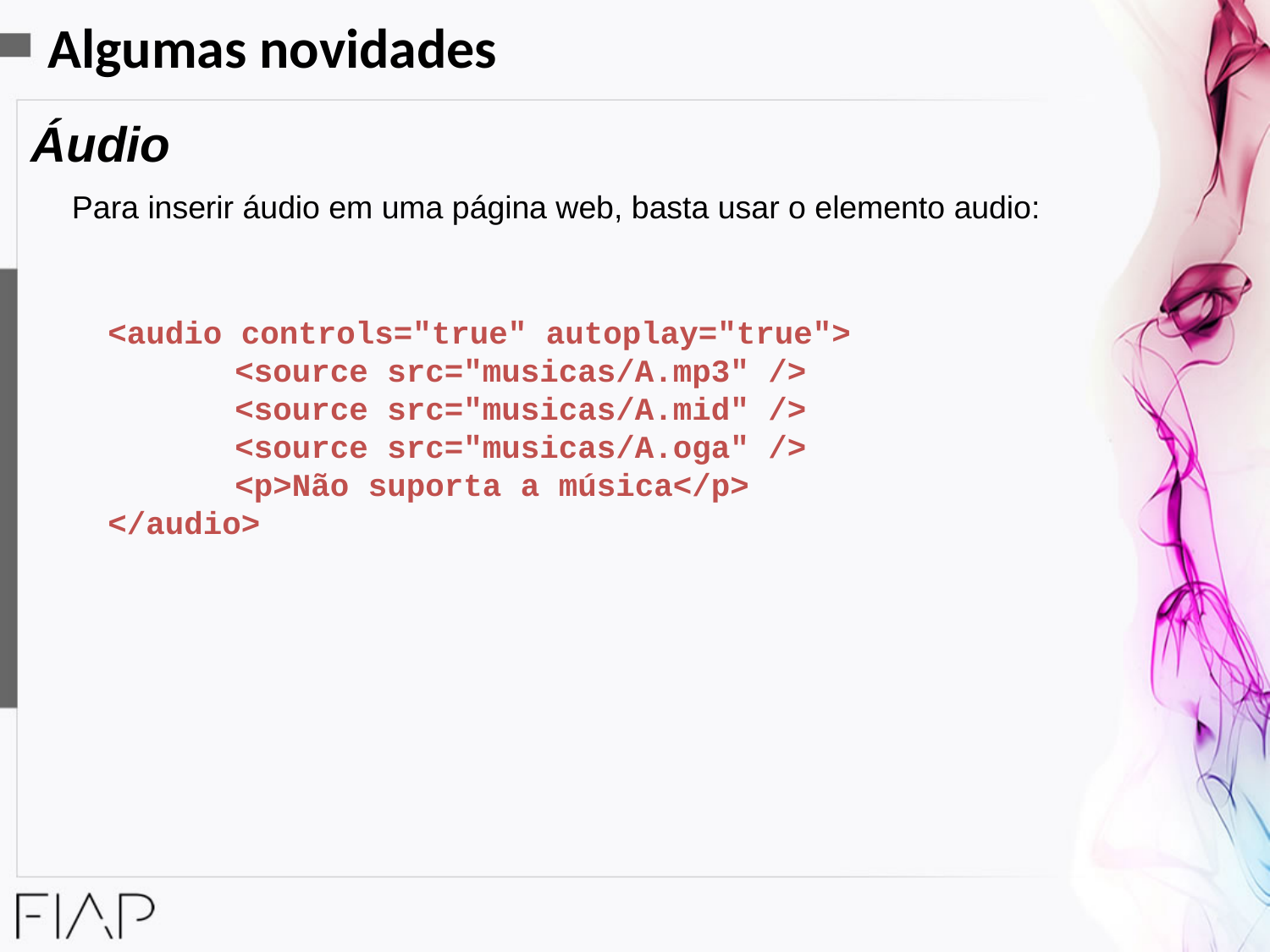

Algumas novidades

Áudio
Para inserir áudio em uma página web, basta usar o elemento audio:
<audio controls="true" autoplay="true">
	<source src="musicas/A.mp3" />
	<source src="musicas/A.mid" />
	<source src="musicas/A.oga" />
	<p>Não suporta a música</p>
</audio>